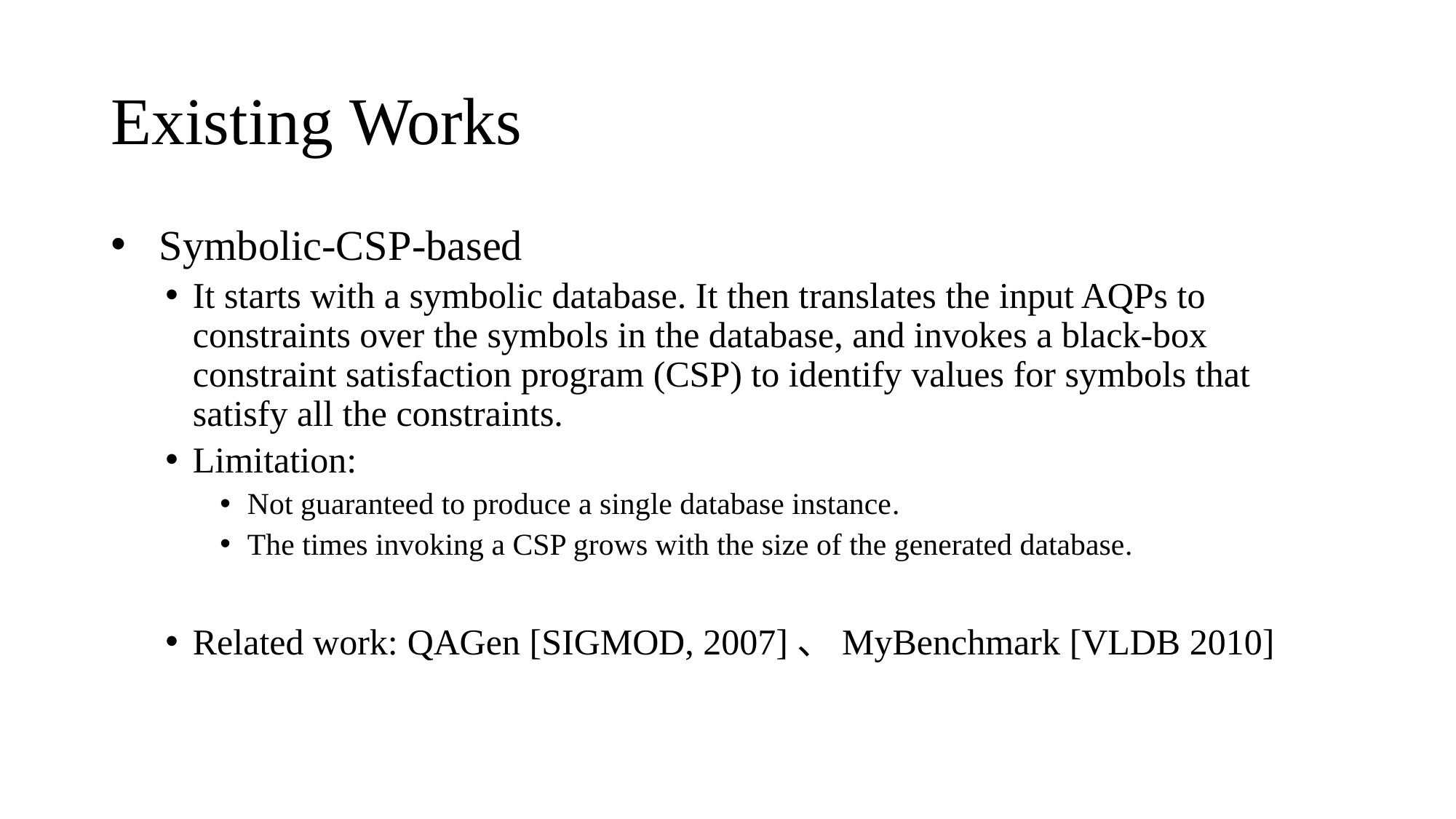

# Existing Works
﻿ ﻿ Symbolic-CSP-based
﻿It starts with a symbolic database. It then translates the input AQPs to constraints over the symbols in the database, and invokes a black-box constraint satisfaction program (CSP) to identify values for symbols that satisfy all the constraints.
Limitation: ﻿
Not guaranteed to produce a single database instance.
﻿The times invoking a CSP grows with the size of the generated database.

Related work: QAGen [﻿SIGMOD, 2007]、﻿MyBenchmark [VLDB 2010]